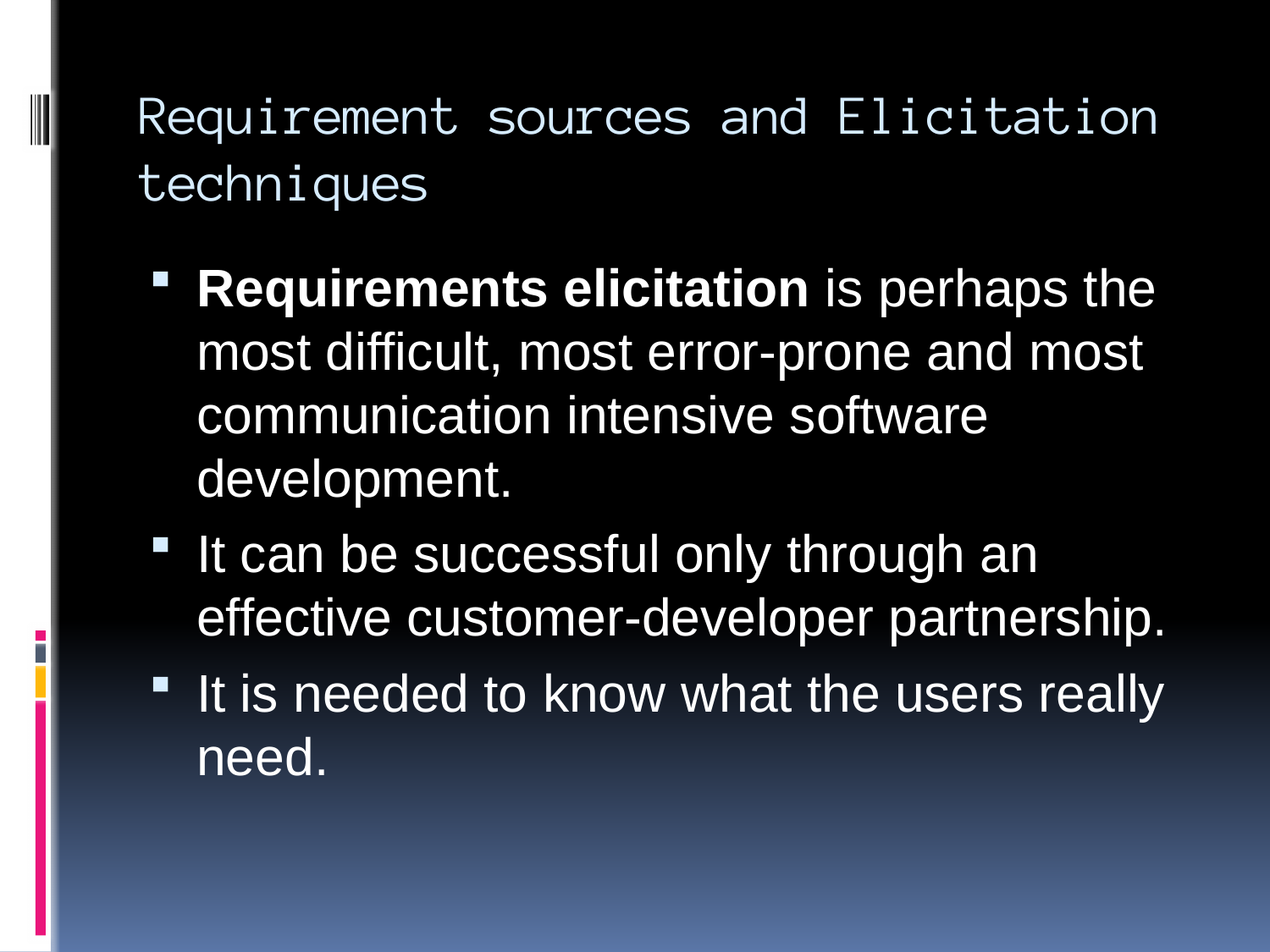

# Requirement sources and Elicitation techniques
Requirements elicitation is perhaps the most difficult, most error-prone and most communication intensive software development.
It can be successful only through an effective customer-developer partnership.
It is needed to know what the users really need.